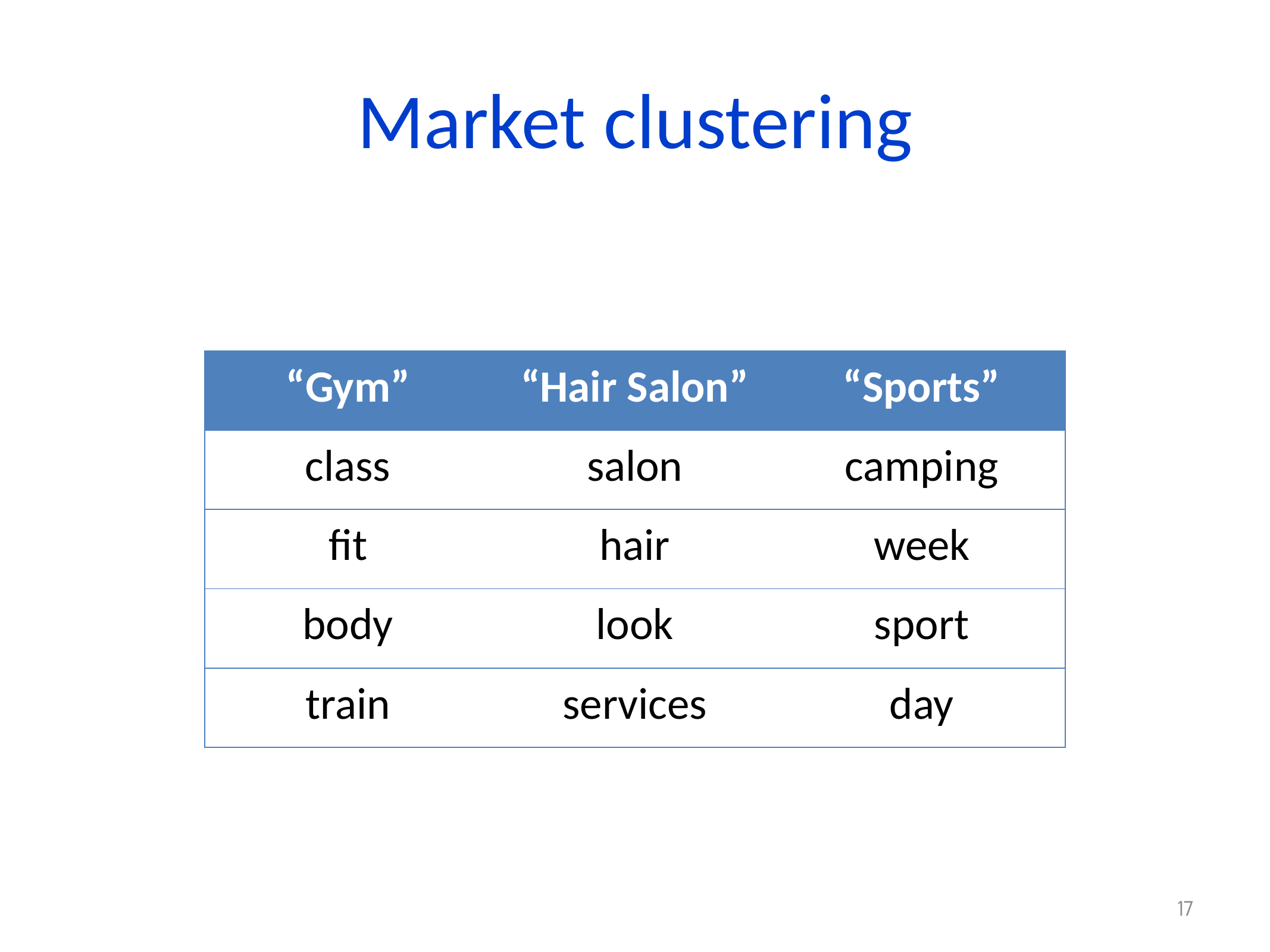

# Market clustering
| “Gym” | “Hair Salon” | “Sports” |
| --- | --- | --- |
| class | salon | camping |
| fit | hair | week |
| body | look | sport |
| train | services | day |
17